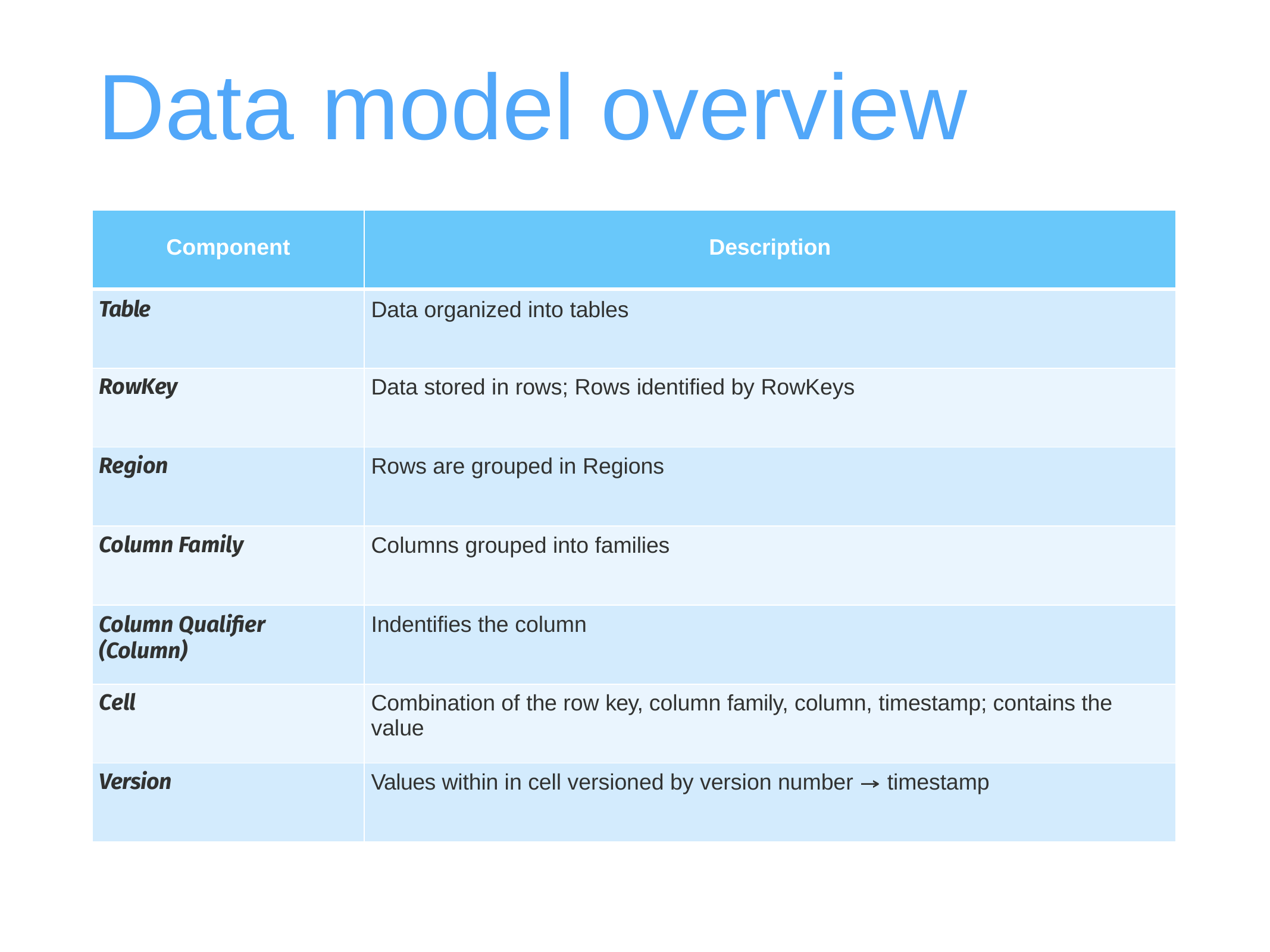

# Data	model	overview
| Component | Description |
| --- | --- |
| Table | Data organized into tables |
| RowKey | Data stored in rows; Rows identified by RowKeys |
| Region | Rows are grouped in Regions |
| Column Family | Columns grouped into families |
| Column Qualifier (Column) | Indentifies the column |
| Cell | Combination of the row key, column family, column, timestamp; contains the value |
| Version | Values within in cell versioned by version number → timestamp |